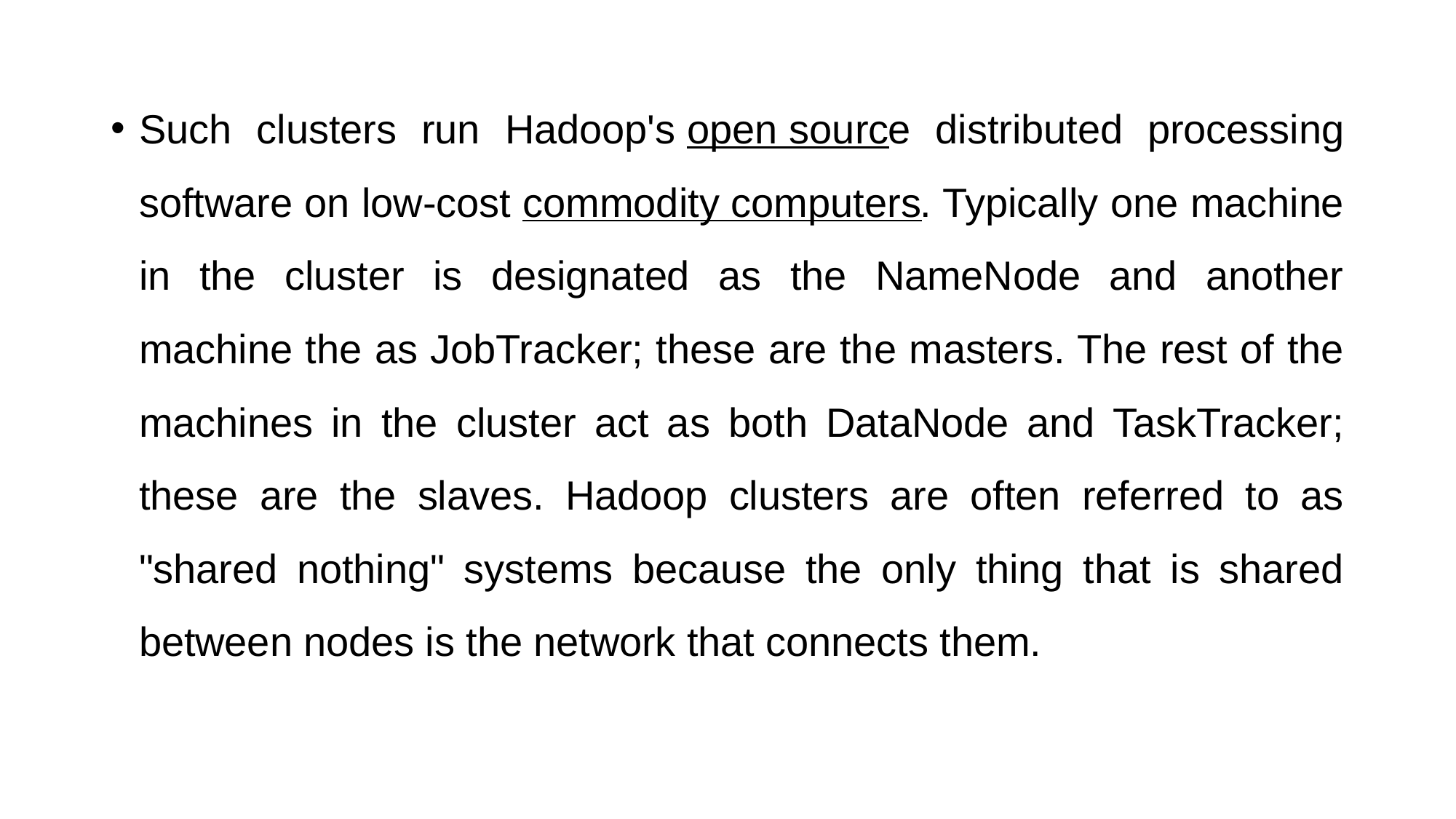

Such clusters run Hadoop's open source distributed processing software on low-cost commodity computers. Typically one machine in the cluster is designated as the NameNode and another machine the as JobTracker; these are the masters. The rest of the machines in the cluster act as both DataNode and TaskTracker; these are the slaves. Hadoop clusters are often referred to as "shared nothing" systems because the only thing that is shared between nodes is the network that connects them.